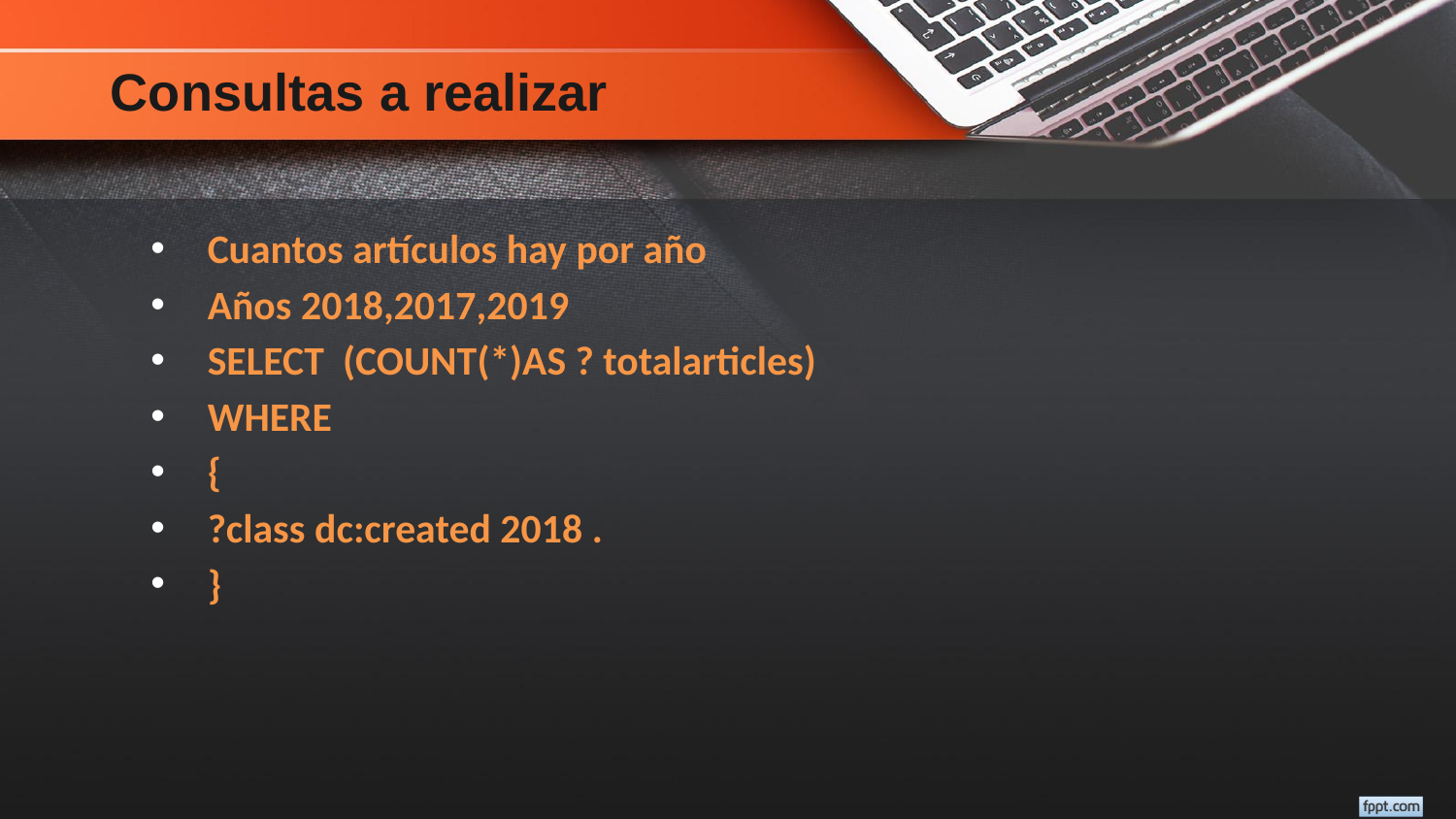

# Consultas a realizar
Cuantos artículos hay por año
Años 2018,2017,2019
SELECT  (COUNT(*)AS ? totalarticles)
WHERE
{
?class dc:created 2018 .
}